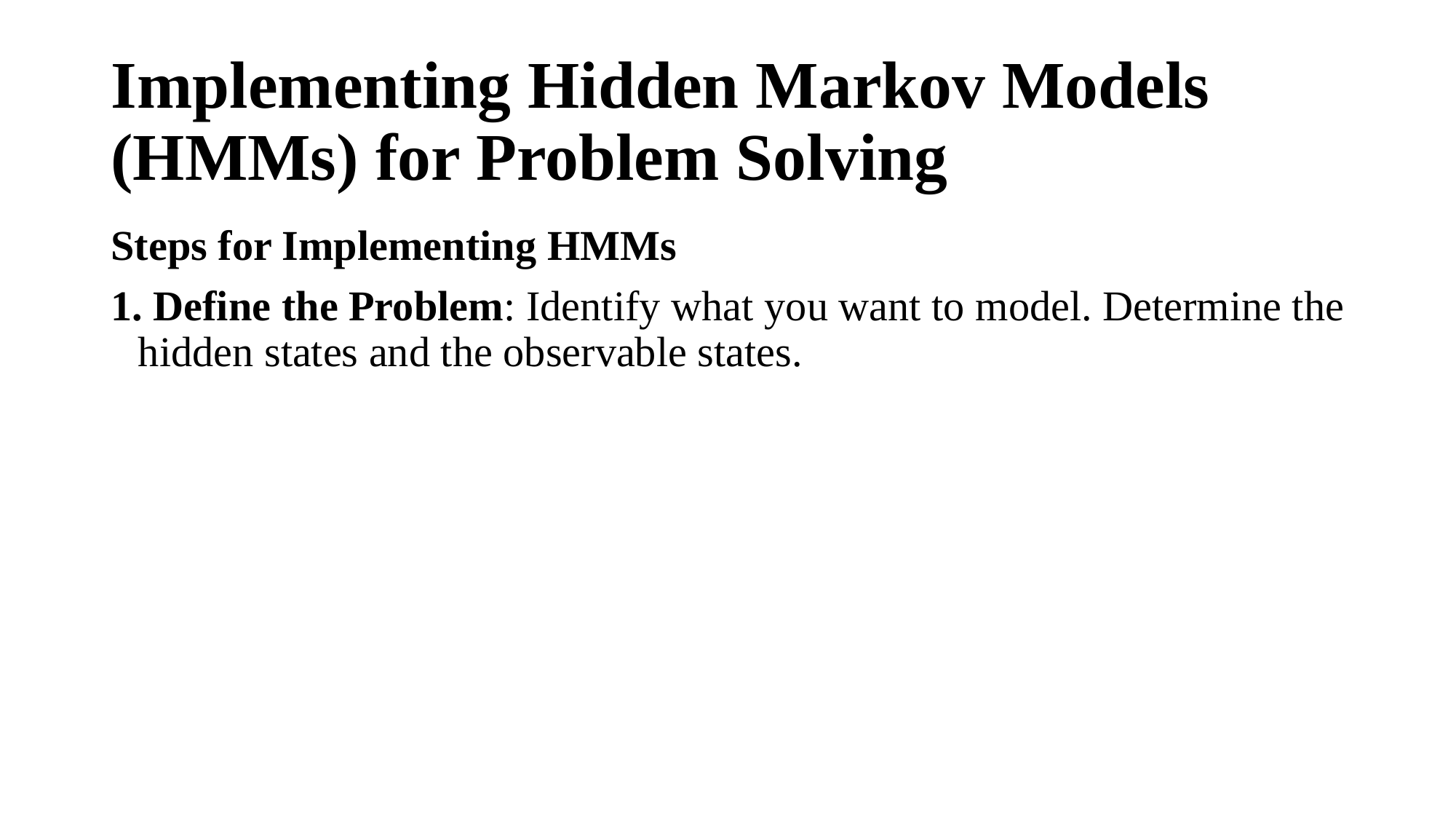

# Implementing Hidden Markov Models (HMMs) for Problem Solving
Steps for Implementing HMMs
 Define the Problem: Identify what you want to model. Determine the hidden states and the observable states.